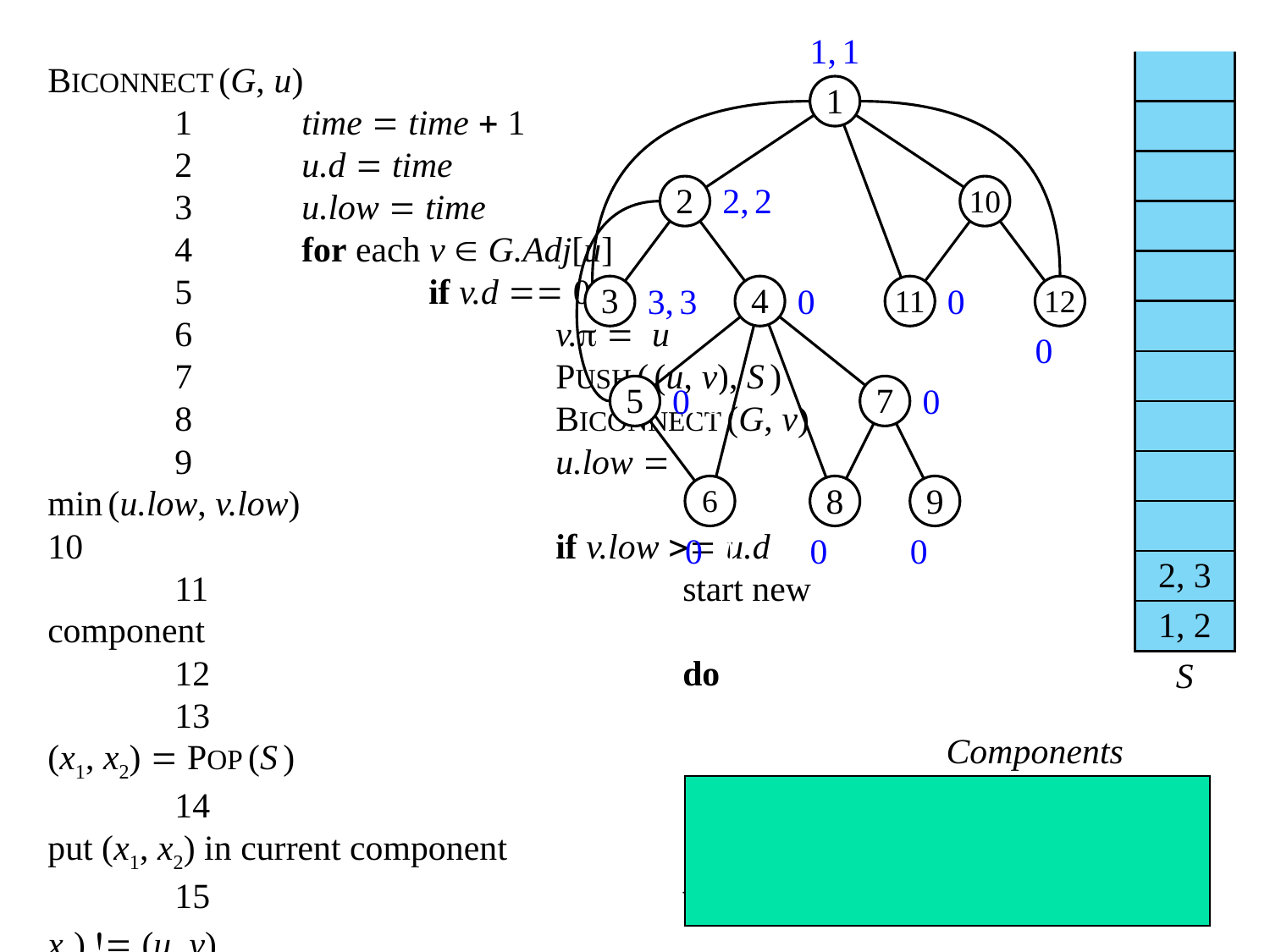

1,1
BICONNECT(G, u)
	1	time = time + 1
	2	u.d = time
	3	u.low = time
	4	for each v ∈ G.Adj[u]
	5		if v.d == 0
	6			v.π = u
	7			PUSH((u, v), S)
	8			BICONNECT(G, v)
	9			u.low = min(u.low, v.low)
10				if v.low >= u.d
	11				start new component
	12				do
	13					(x1, x2) = POP(S)
	14					put (x1, x2) in current component
	15				while (x1, x2) != (u, v)
	16		else if v.d < u.d and v != u.π
	17				PUSH((u, v), S)
	18				u.low = min(u.low, v.d)
|  |
| --- |
|  |
|  |
|  |
|  |
|  |
|  |
|  |
|  |
|  |
| 2, 3 |
| 1, 2 |
1
2
2,2
10

3
3,3
4
0,0
11
0
12
0,0
5
0,0
7
0

6
8
9
0,0
0,0
0,0
S
Components